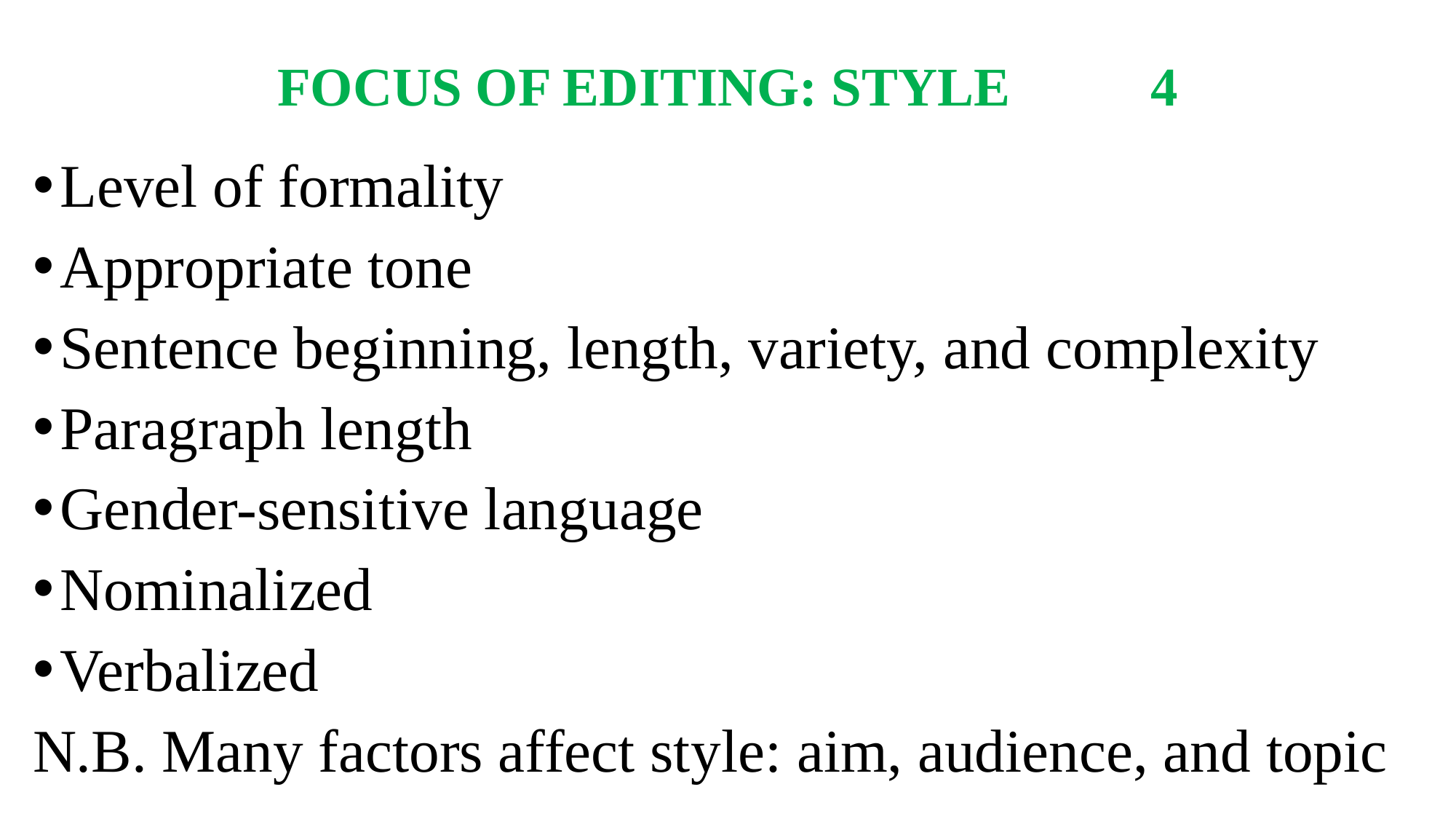

# FOCUS OF EDITING: STYLE 		4
Level of formality
Appropriate tone
Sentence beginning, length, variety, and complexity
Paragraph length
Gender-sensitive language
Nominalized
Verbalized
N.B. Many factors affect style: aim, audience, and topic